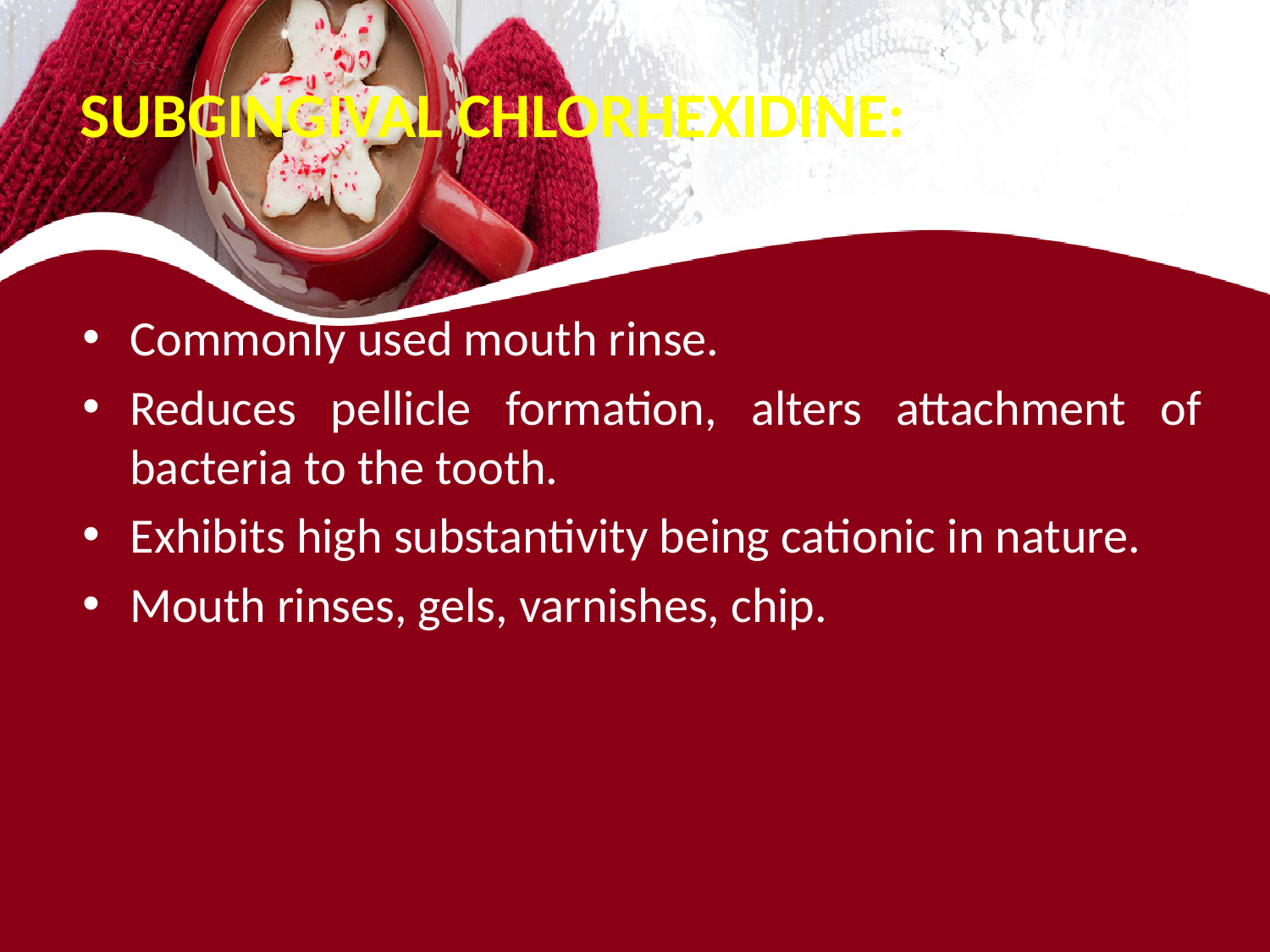

# SUBGINGIVAL CHLORHEXIDINE:
Commonly used mouth rinse.
Reduces pellicle formation, alters attachment of bacteria to the tooth.
Exhibits high substantivity being cationic in nature.
Mouth rinses, gels, varnishes, chip.